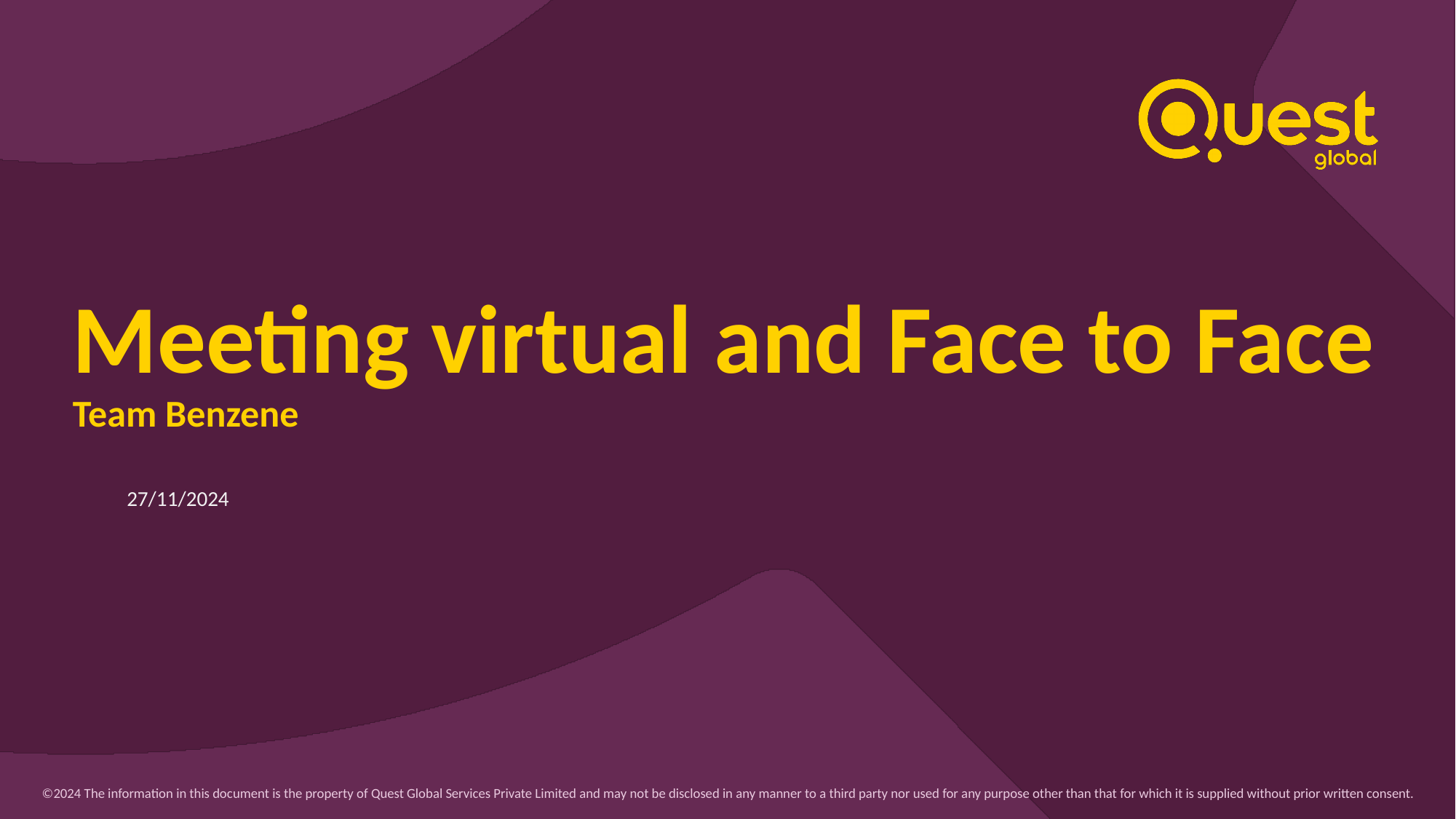

# Meeting virtual and Face to Face
Team Benzene
27/11/2024